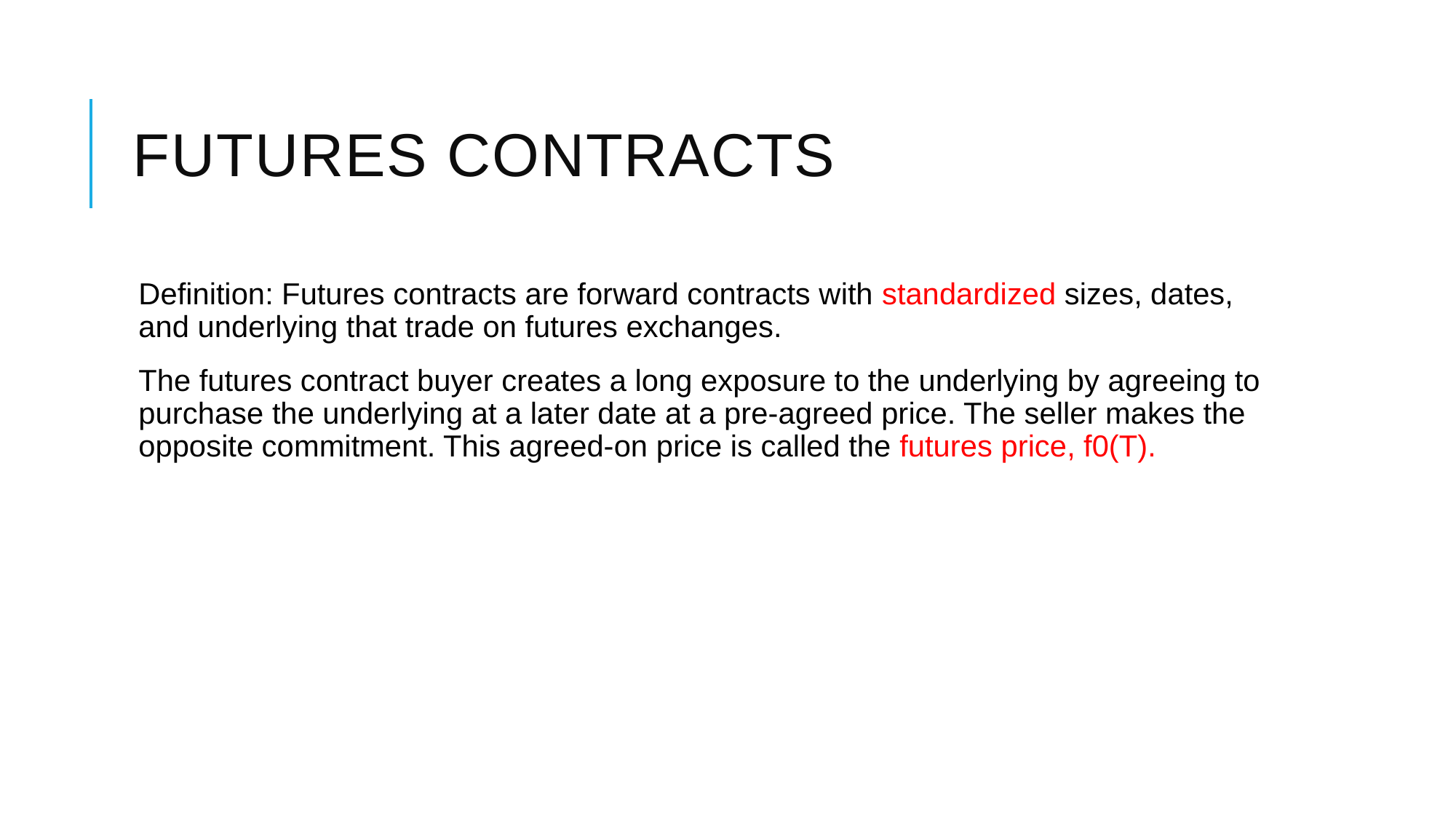

# Futures Contracts
Definition: Futures contracts are forward contracts with standardized sizes, dates, and underlying that trade on futures exchanges.
The futures contract buyer creates a long exposure to the underlying by agreeing to purchase the underlying at a later date at a pre-agreed price. The seller makes the opposite commitment. This agreed-on price is called the futures price, f0(T).